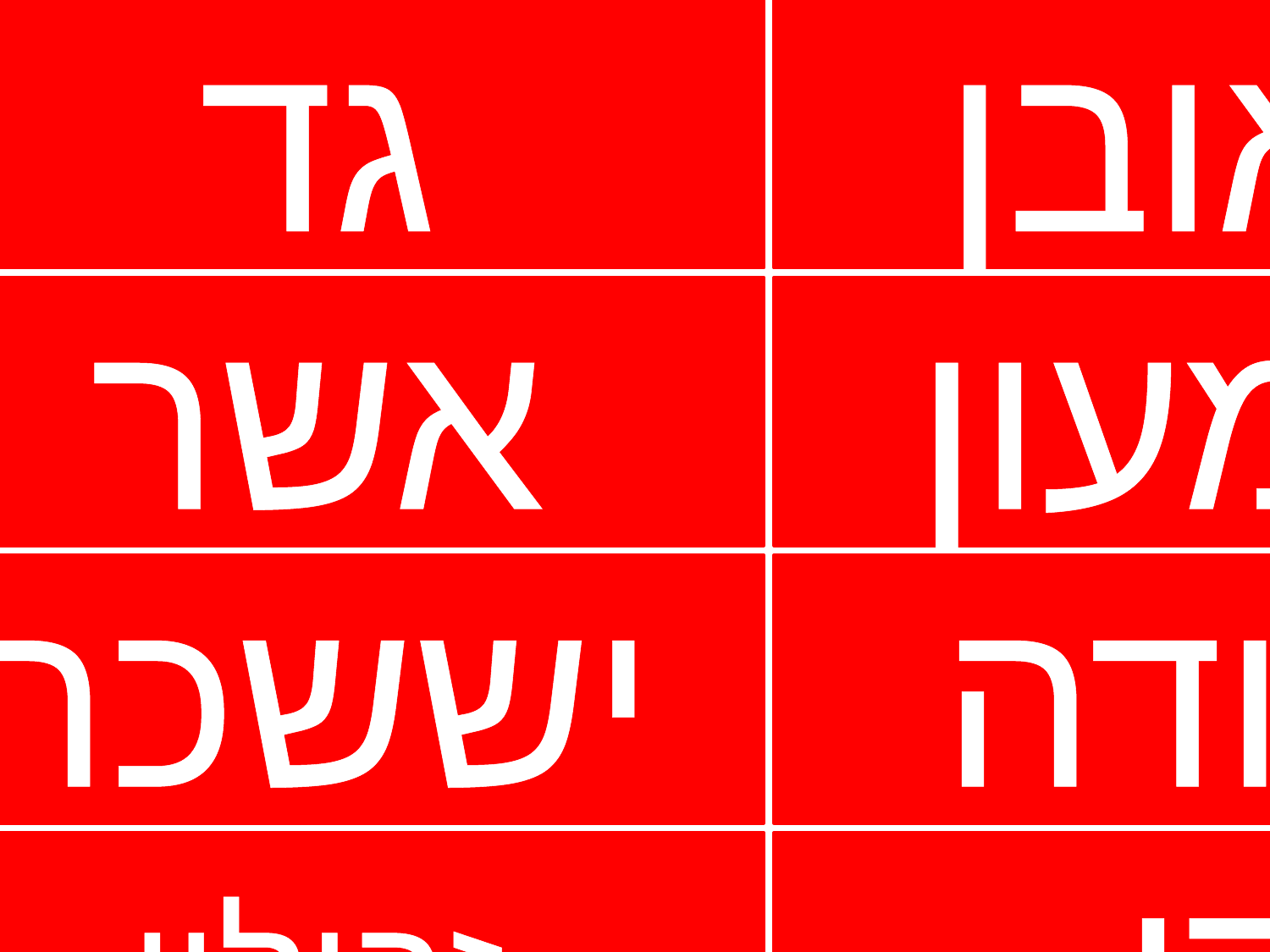

גד
ראובן
אשר
שמעון
יששכר
יהודה
זבולון
דן
אפרים
נפתלי
בנימין
מנשה